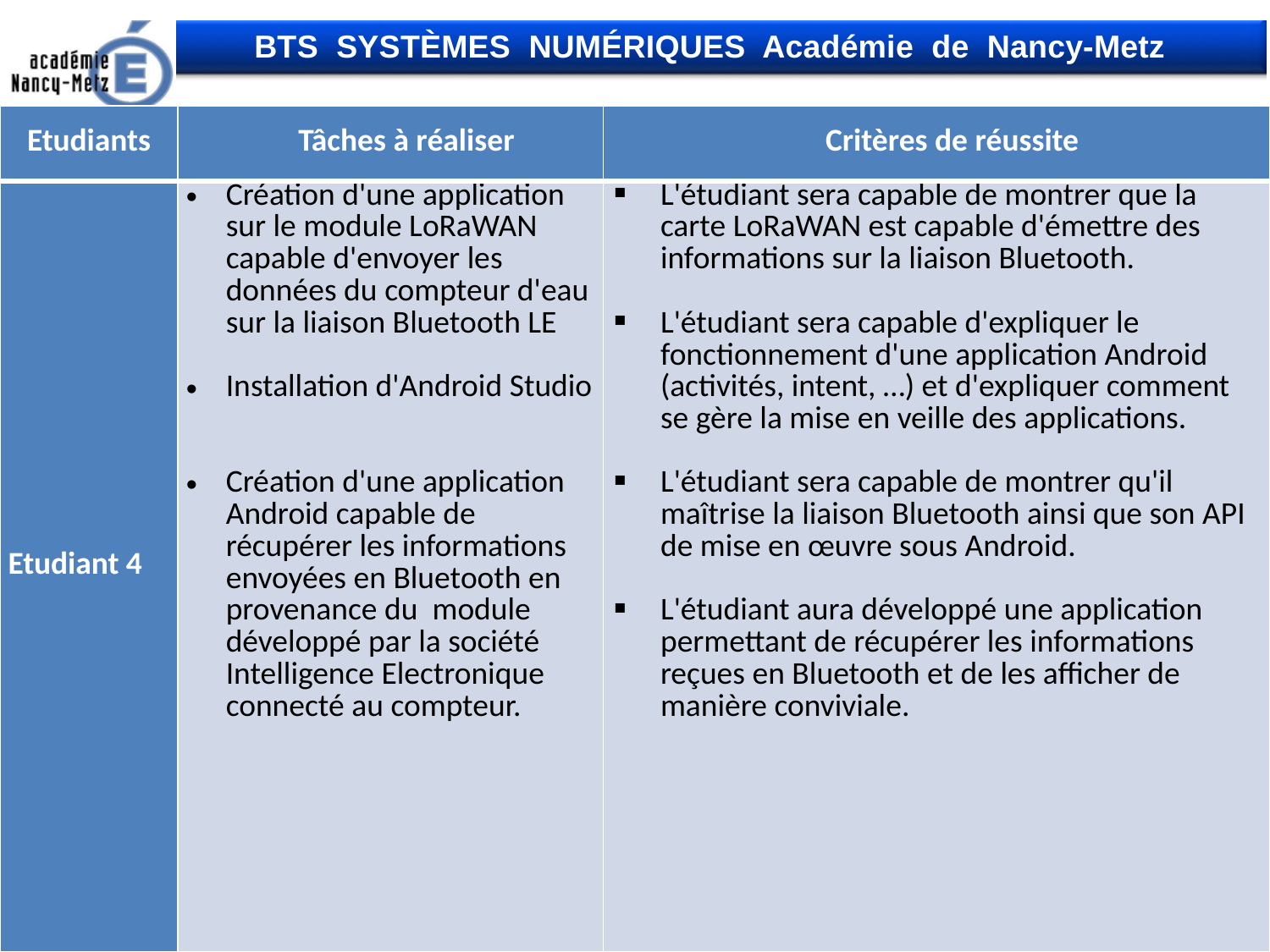

| Etudiants | Tâches à réaliser | Critères de réussite |
| --- | --- | --- |
| Etudiant 4 | Création d'une application sur le module LoRaWAN capable d'envoyer les données du compteur d'eau sur la liaison Bluetooth LE Installation d'Android Studio   Création d'une application Android capable de récupérer les informations envoyées en Bluetooth en provenance du module développé par la société Intelligence Electronique connecté au compteur. | L'étudiant sera capable de montrer que la carte LoRaWAN est capable d'émettre des informations sur la liaison Bluetooth. L'étudiant sera capable d'expliquer le fonctionnement d'une application Android (activités, intent, …) et d'expliquer comment se gère la mise en veille des applications.   L'étudiant sera capable de montrer qu'il maîtrise la liaison Bluetooth ainsi que son API de mise en œuvre sous Android.   L'étudiant aura développé une application permettant de récupérer les informations reçues en Bluetooth et de les afficher de manière conviviale. |